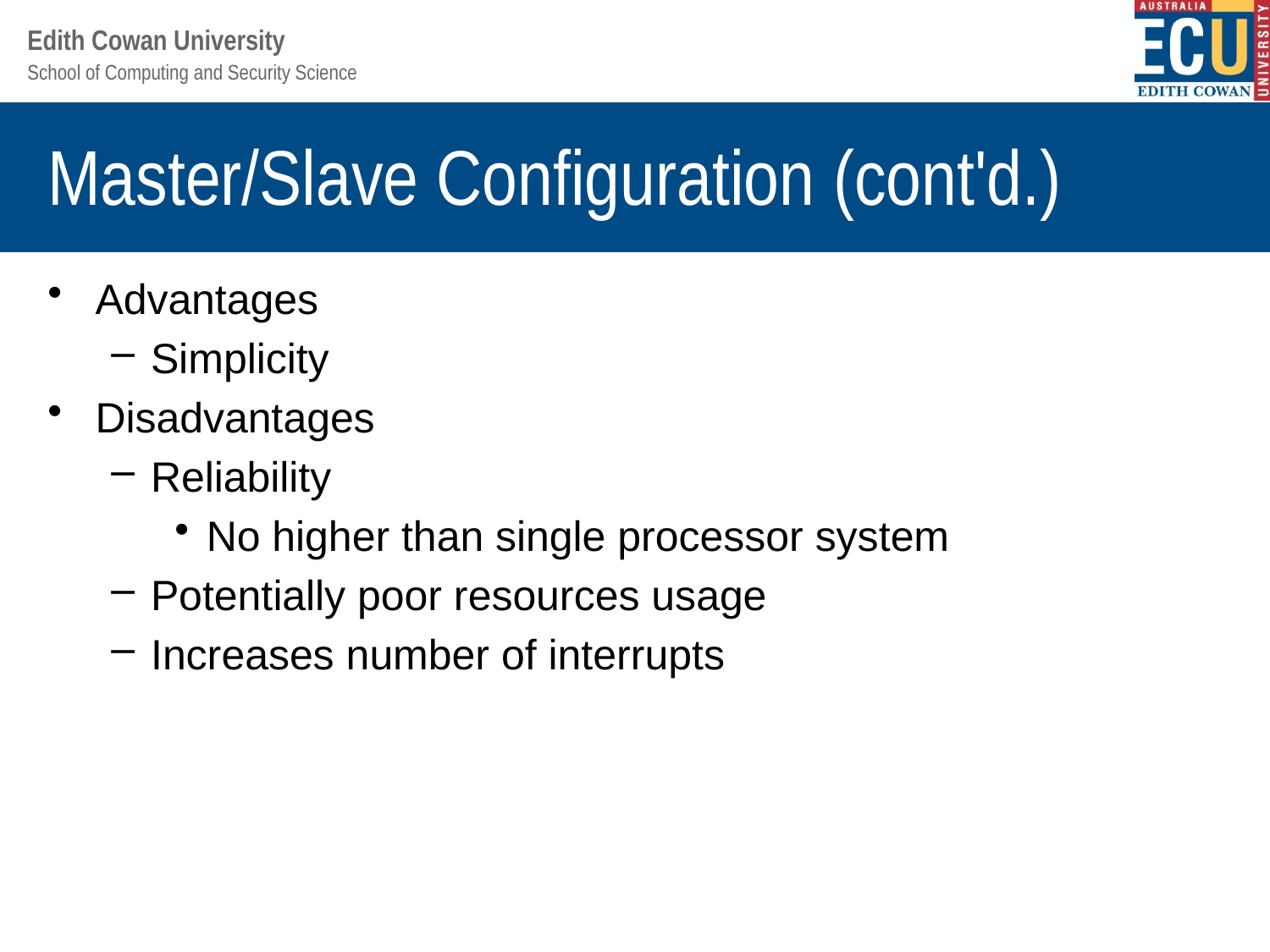

# Master/Slave Configuration (cont'd.)
Advantages
Simplicity
Disadvantages
Reliability
No higher than single processor system
Potentially poor resources usage
Increases number of interrupts